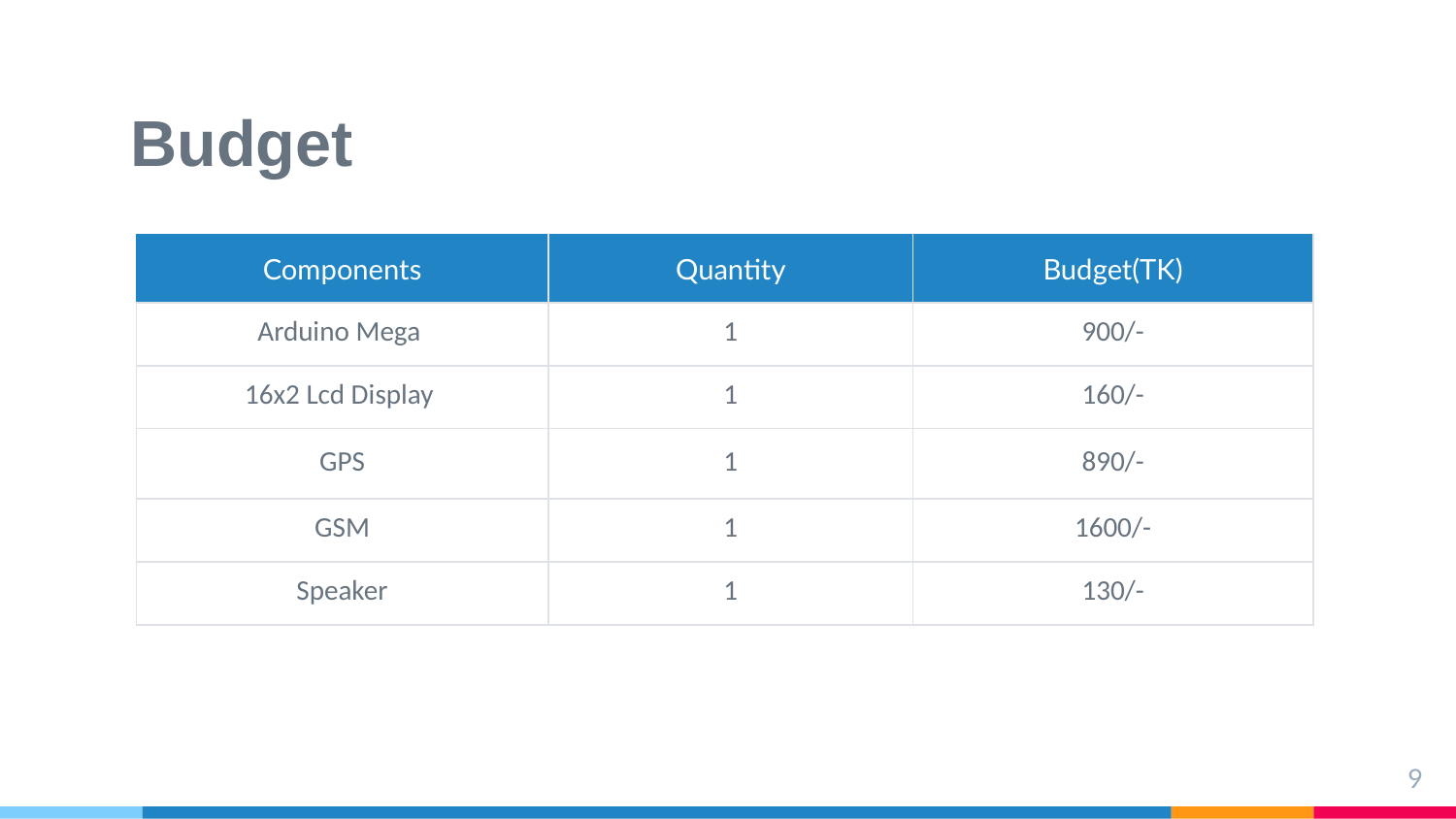

# Budget
| Components | Quantity | Budget(TK) |
| --- | --- | --- |
| Arduino Mega | 1 | 900/- |
| 16x2 Lcd Display | 1 | 160/- |
| GPS | 1 | 890/- |
| GSM | 1 | 1600/- |
| Speaker | 1 | 130/- |
9